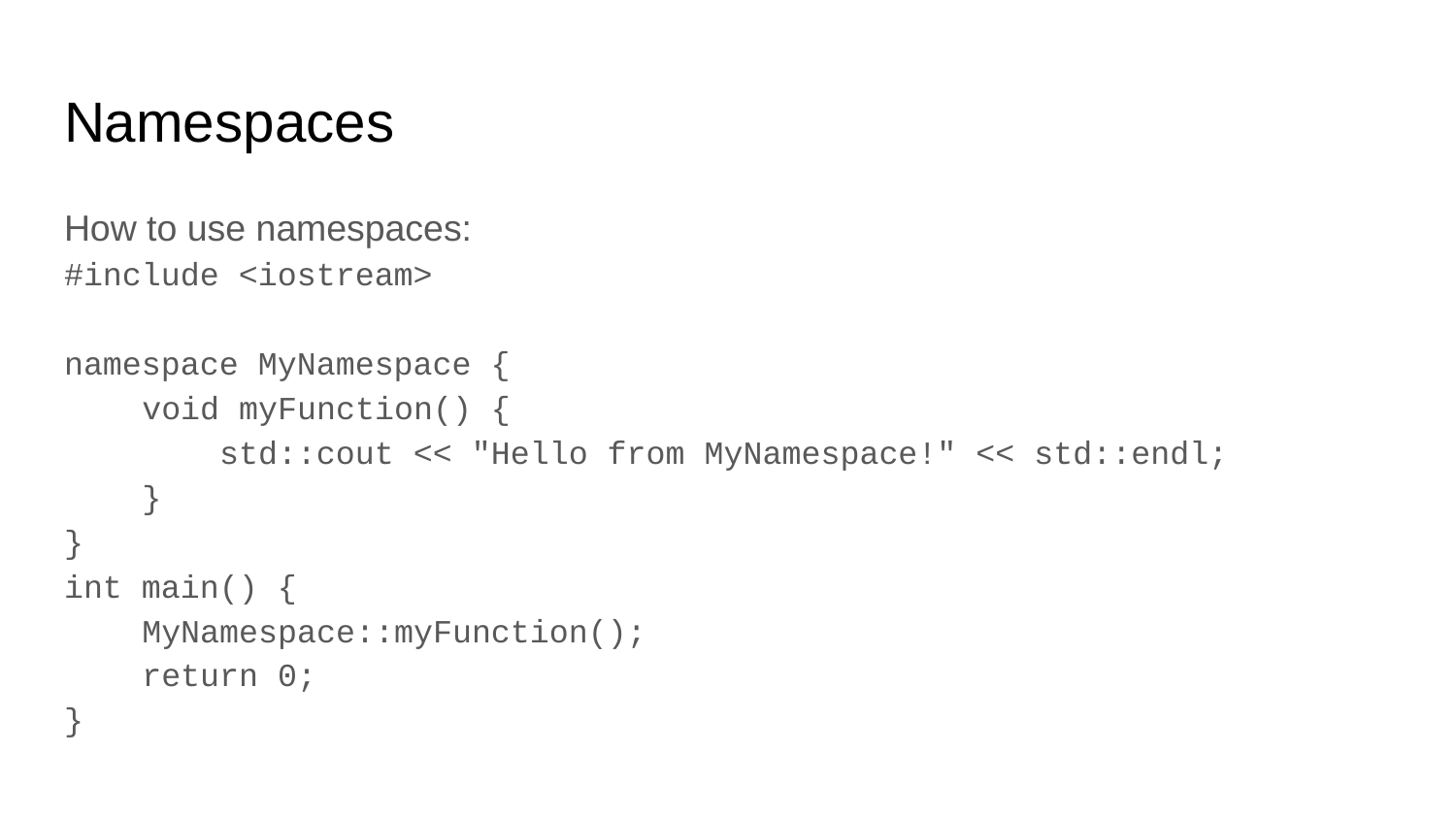

# Namespaces
How to use namespaces:
#include <iostream>

namespace MyNamespace {
    void myFunction() {
        std::cout << "Hello from MyNamespace!" << std::endl;
    }
}
int main() {
    MyNamespace::myFunction();
    return 0;
}